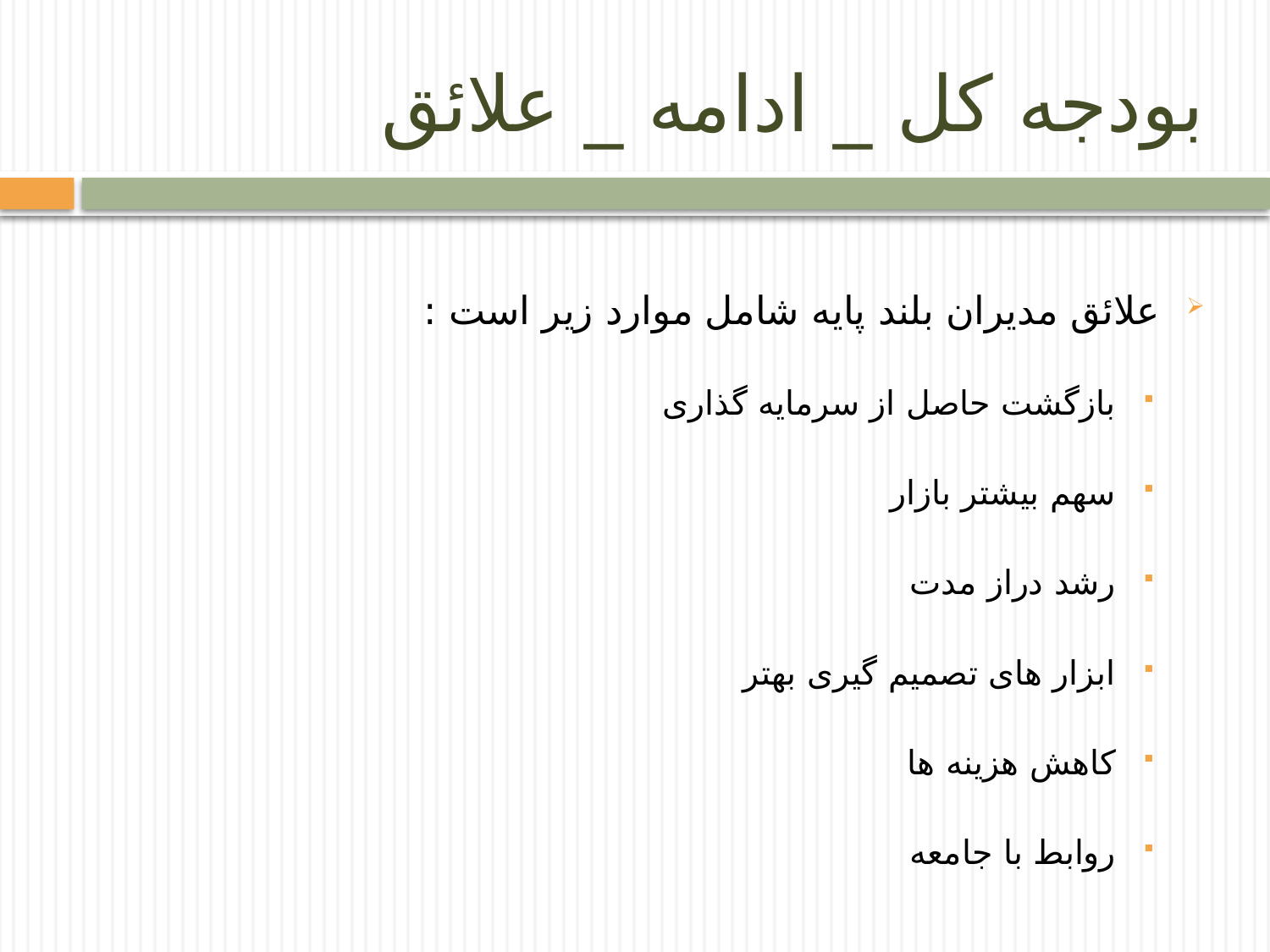

# بودجه کل _ ادامه _ علائق
علائق مدیران بلند پایه شامل موارد زیر است :
بازگشت حاصل از سرمایه گذاری
سهم بیشتر بازار
رشد دراز مدت
ابزار های تصمیم گیری بهتر
کاهش هزینه ها
روابط با جامعه